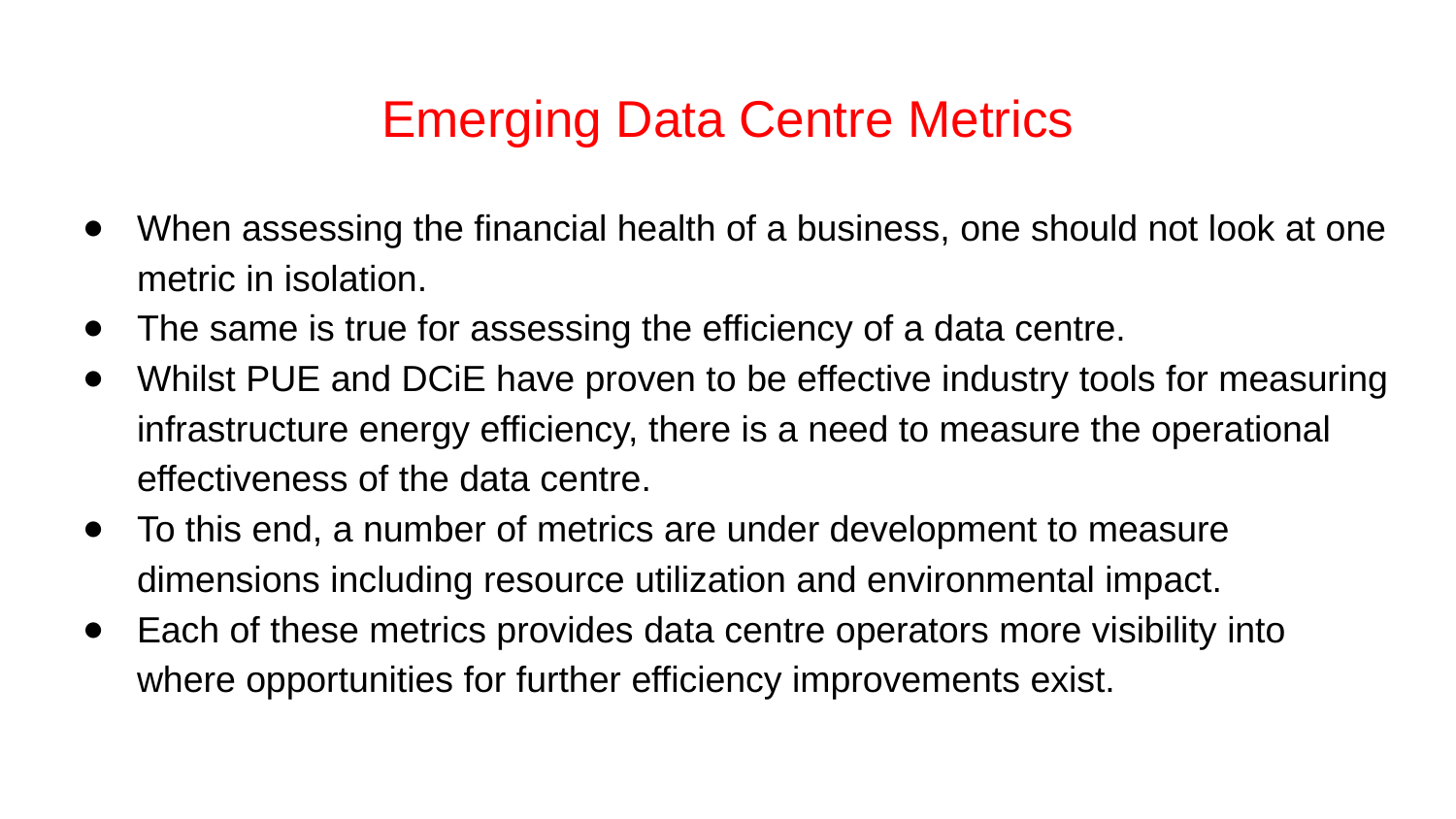

# Emerging Data Centre Metrics
When assessing the financial health of a business, one should not look at one metric in isolation.
The same is true for assessing the efficiency of a data centre.
Whilst PUE and DCiE have proven to be effective industry tools for measuring infrastructure energy efficiency, there is a need to measure the operational effectiveness of the data centre.
To this end, a number of metrics are under development to measure dimensions including resource utilization and environmental impact.
Each of these metrics provides data centre operators more visibility into where opportunities for further efficiency improvements exist.